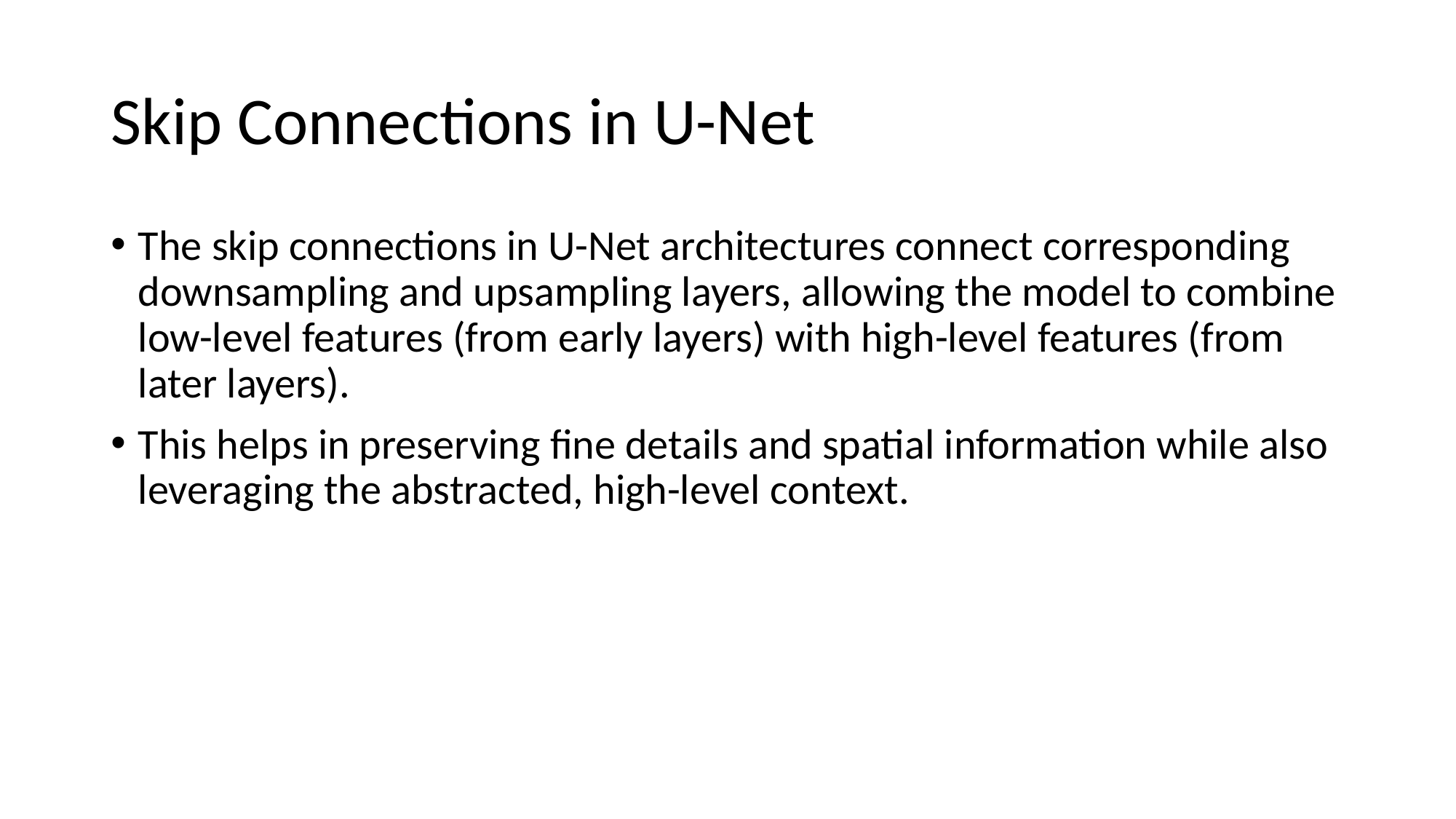

# Skip Connections in U-Net
The skip connections in U-Net architectures connect corresponding downsampling and upsampling layers, allowing the model to combine low-level features (from early layers) with high-level features (from later layers).
This helps in preserving fine details and spatial information while also leveraging the abstracted, high-level context.